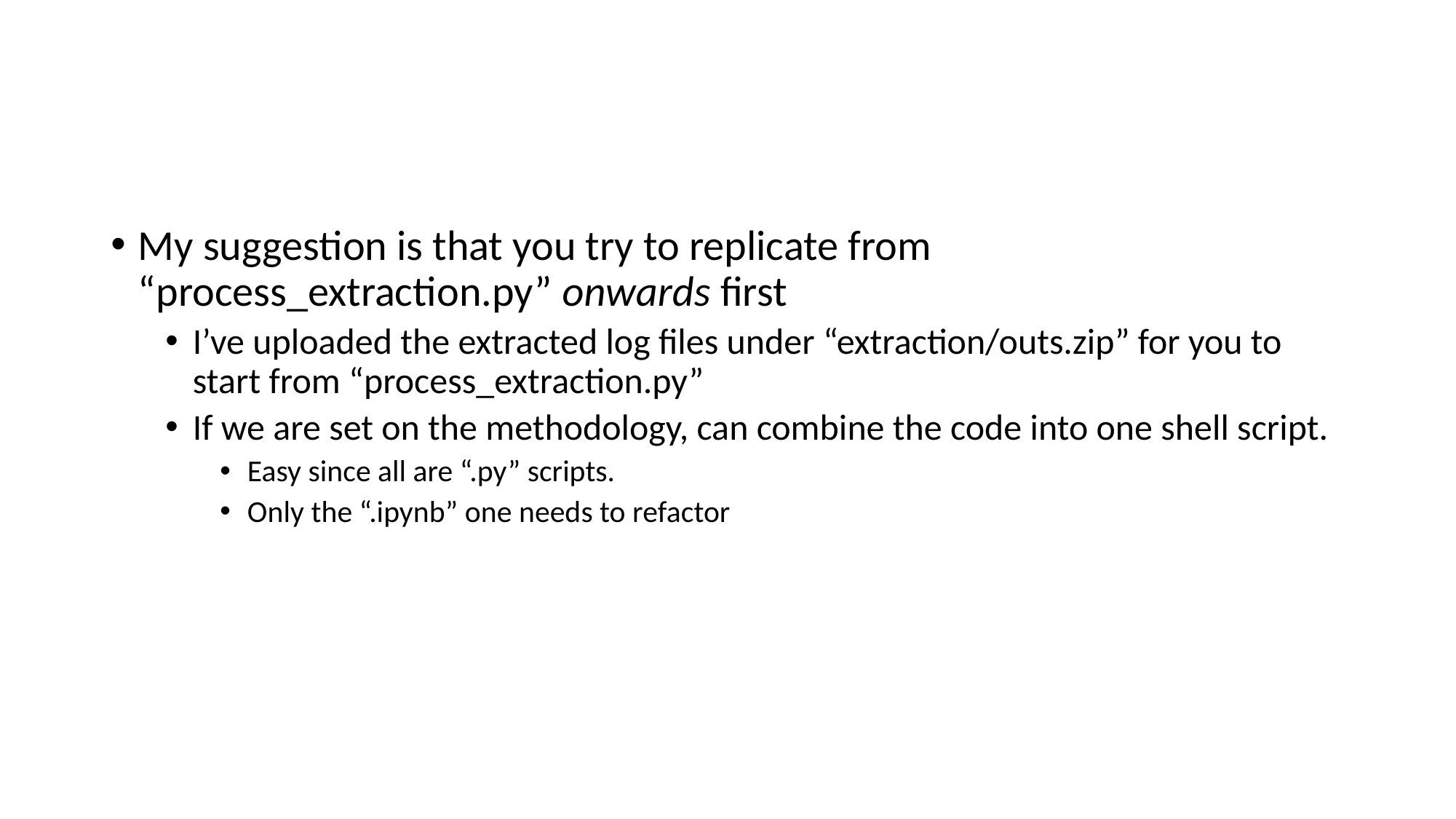

#
My suggestion is that you try to replicate from “process_extraction.py” onwards first
I’ve uploaded the extracted log files under “extraction/outs.zip” for you to start from “process_extraction.py”
If we are set on the methodology, can combine the code into one shell script.
Easy since all are “.py” scripts.
Only the “.ipynb” one needs to refactor